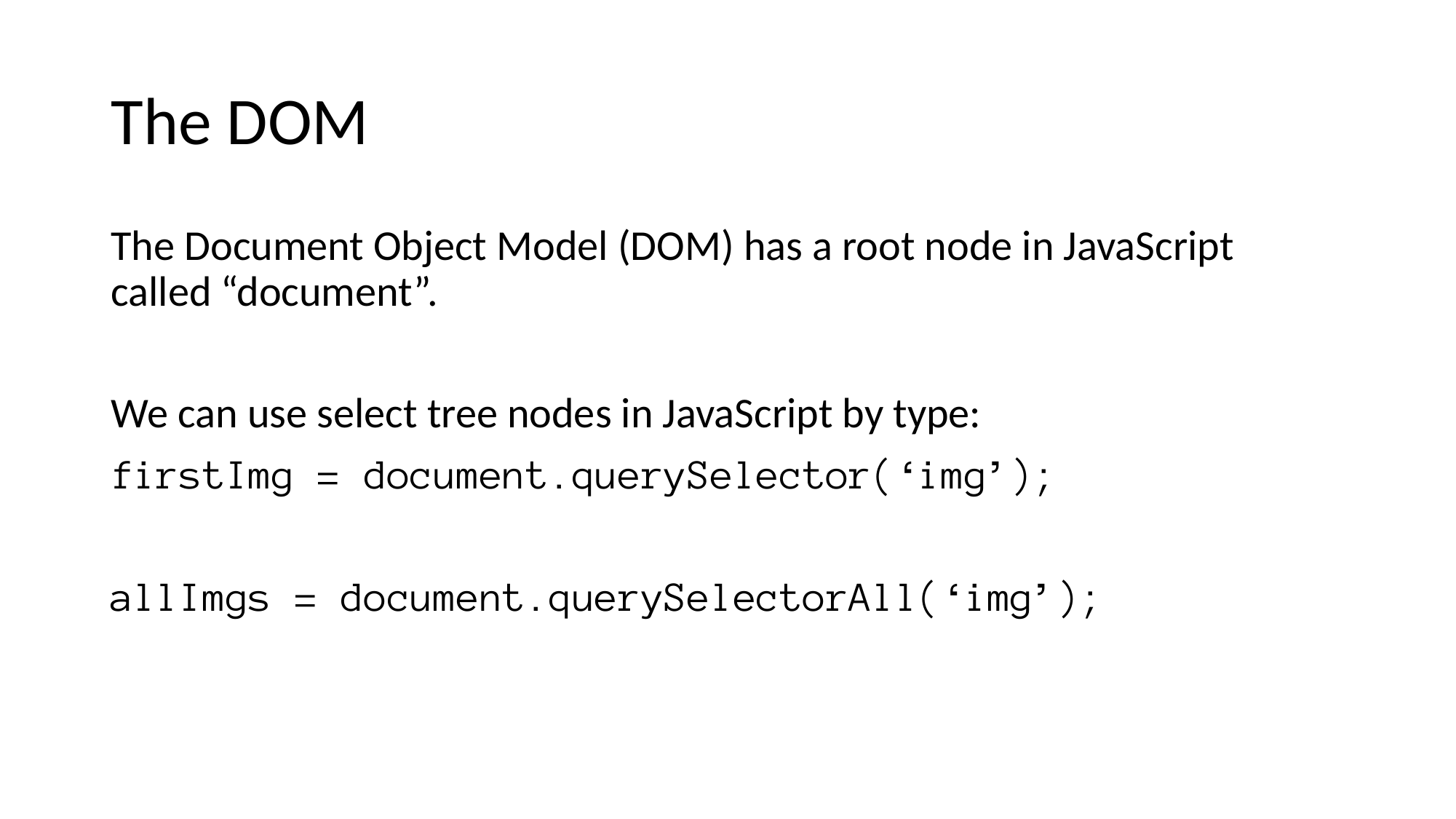

# The DOM
The Document Object Model (DOM) has a root node in JavaScript called “document”.

We can use select tree nodes in JavaScript by type:
firstImg = document.querySelector(‘img’);

allImgs = document.querySelectorAll(‘img’);